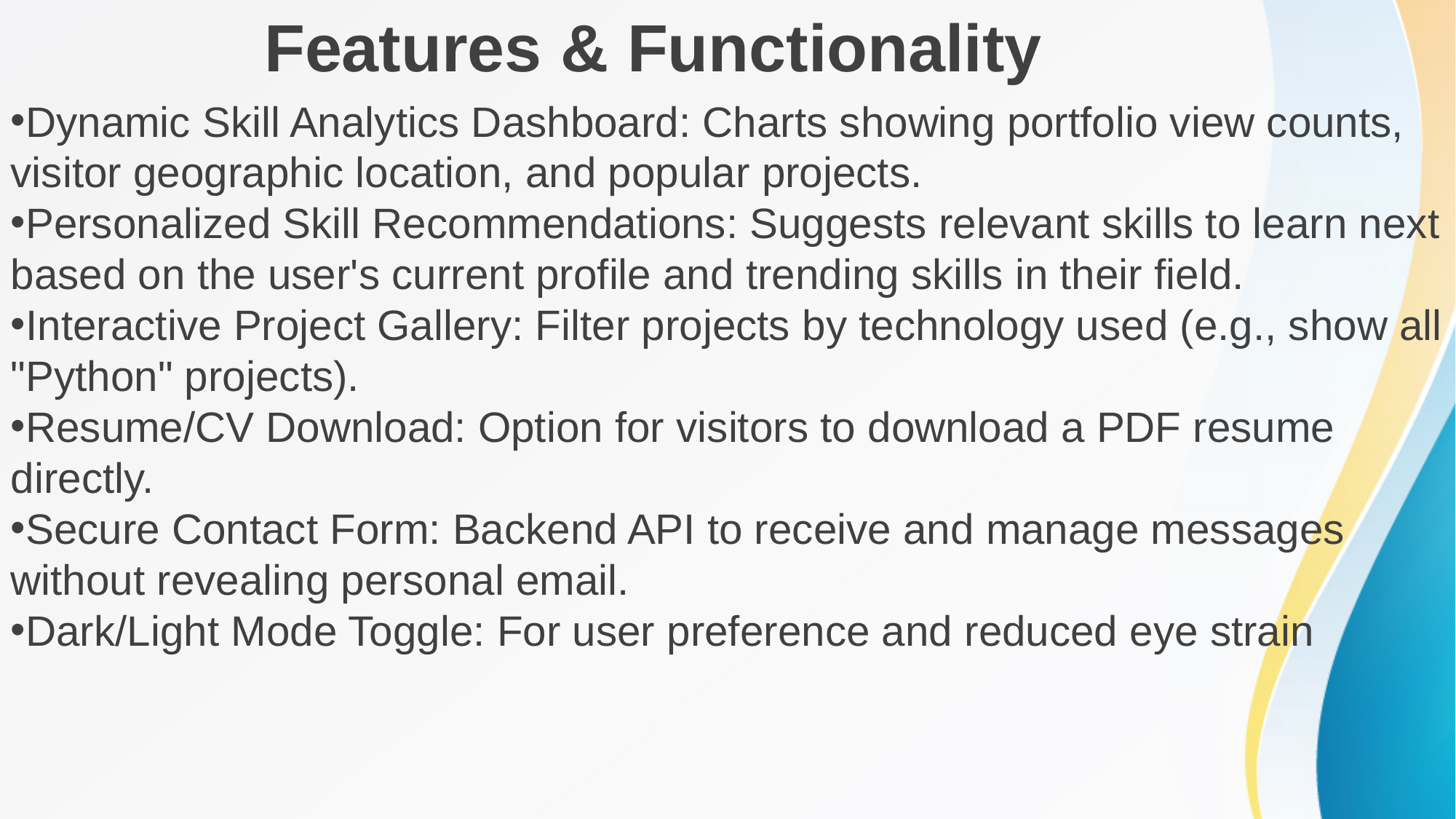

Features & Functionality
Dynamic Skill Analytics Dashboard: Charts showing portfolio view counts, visitor geographic location, and popular projects.
Personalized Skill Recommendations: Suggests relevant skills to learn next based on the user's current profile and trending skills in their field.
Interactive Project Gallery: Filter projects by technology used (e.g., show all "Python" projects).
Resume/CV Download: Option for visitors to download a PDF resume directly.
Secure Contact Form: Backend API to receive and manage messages without revealing personal email.
Dark/Light Mode Toggle: For user preference and reduced eye strain